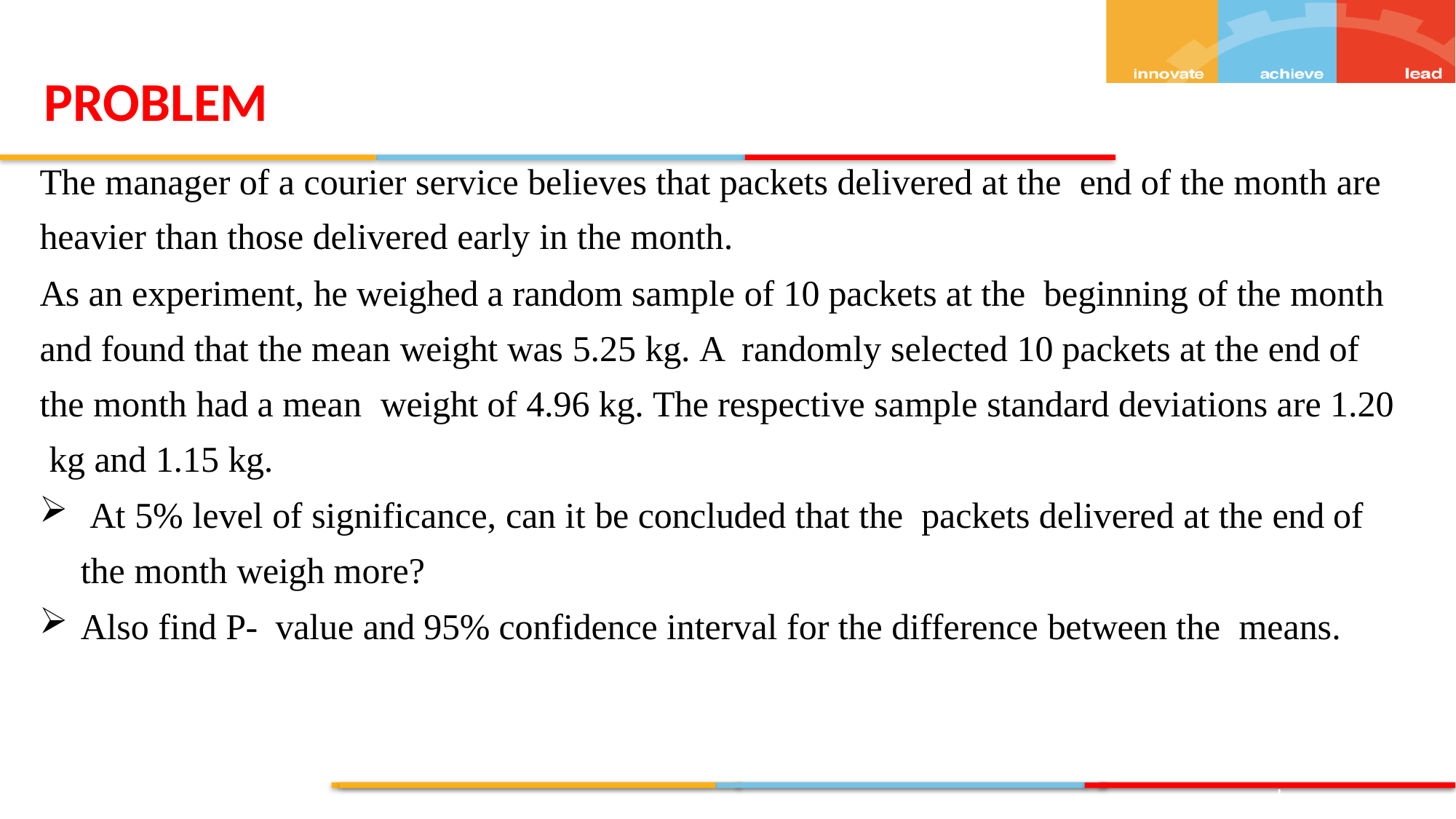

PROBLEM
The manager of a courier service believes that packets delivered at the  end of the month are heavier than those delivered early in the month.
As an experiment, he weighed a random sample of 10 packets at the  beginning of the month and found that the mean weight was 5.25 kg. A  randomly selected 10 packets at the end of the month had a mean  weight of 4.96 kg. The respective sample standard deviations are 1.20  kg and 1.15 kg.
 At 5% level of significance, can it be concluded that the  packets delivered at the end of the month weigh more?
Also find P-  value and 95% confidence interval for the difference between the  means.
|